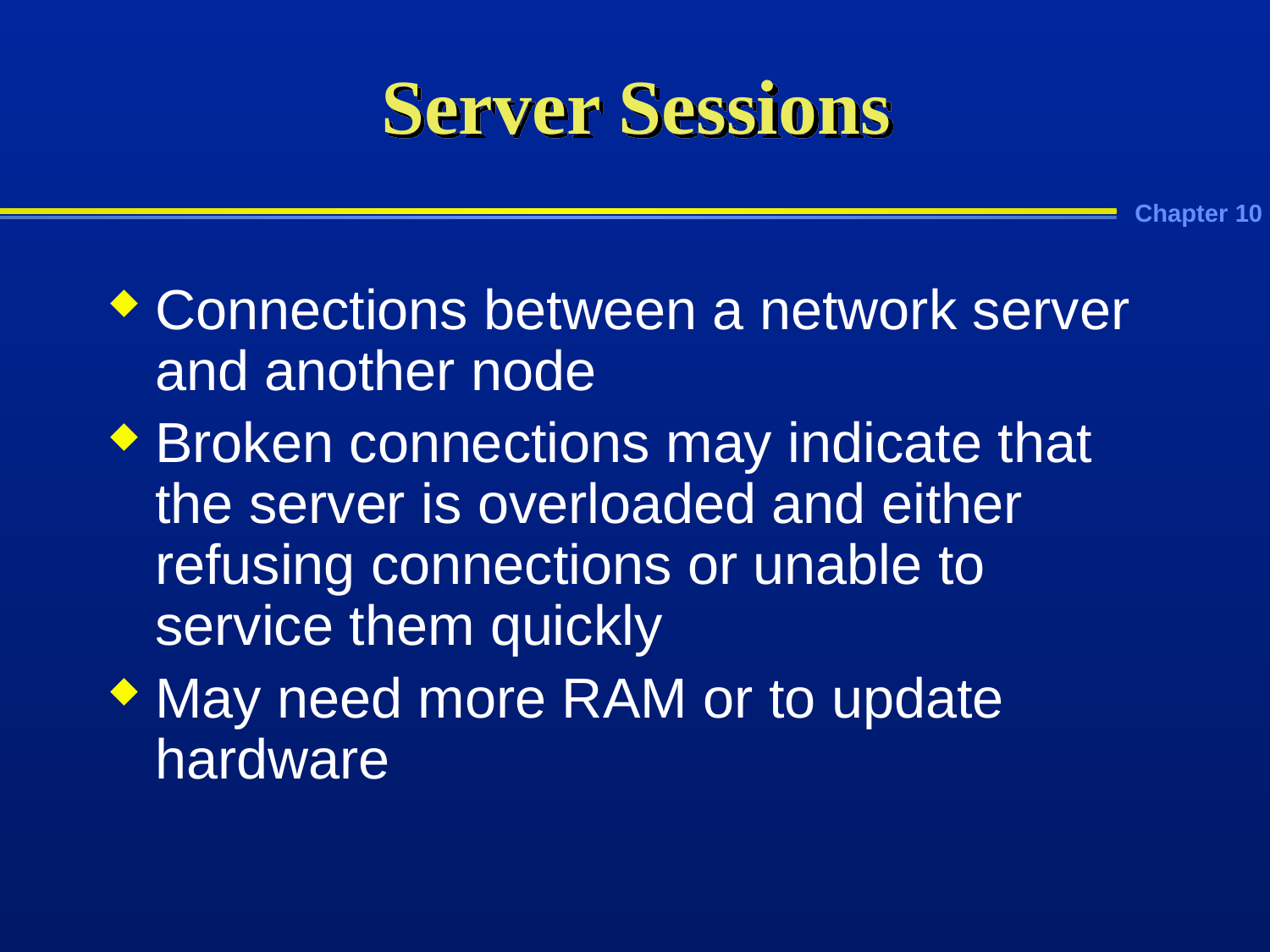

# Server Sessions
Connections between a network server and another node
Broken connections may indicate that the server is overloaded and either refusing connections or unable to service them quickly
May need more RAM or to update hardware